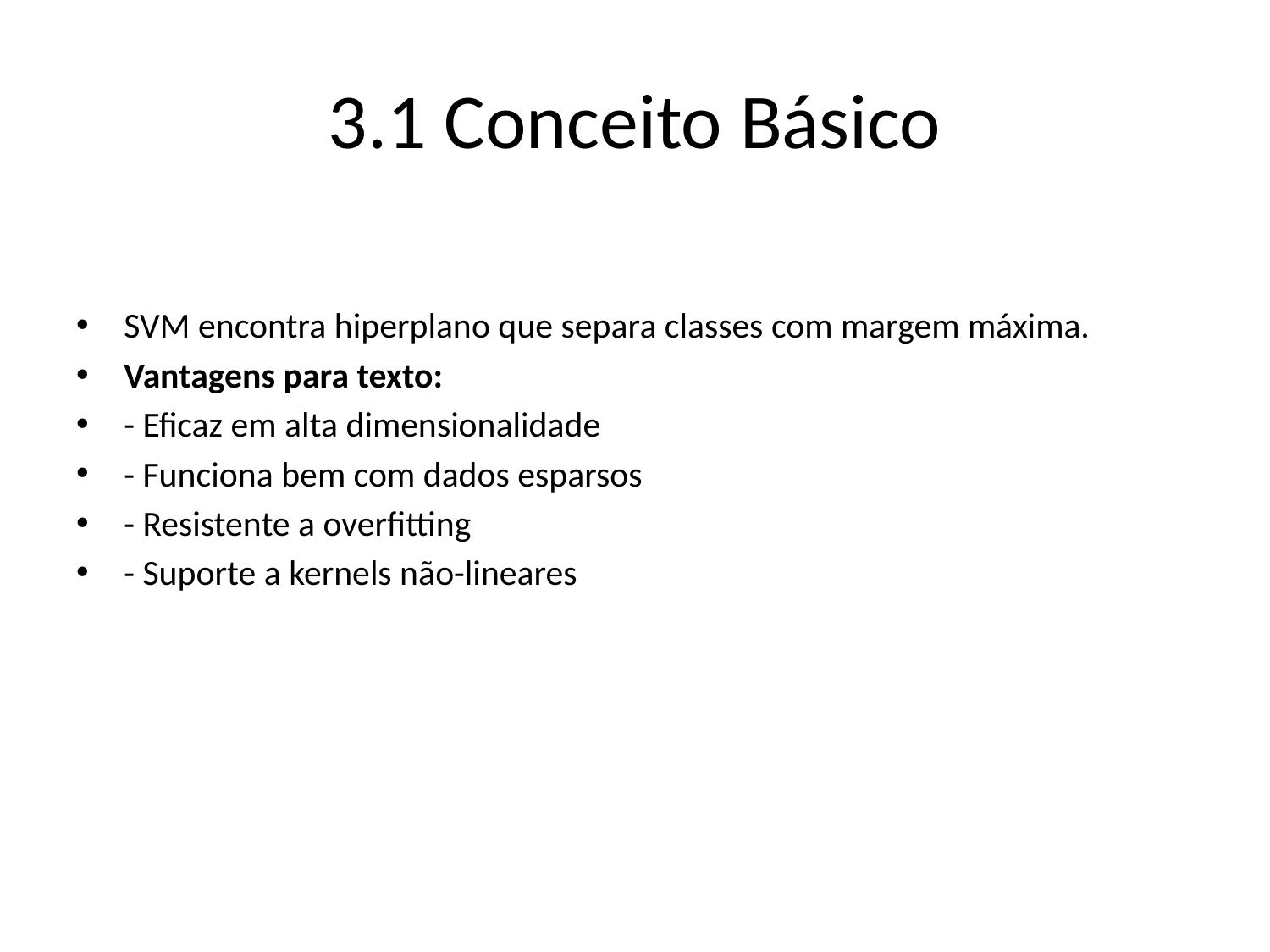

# 3.1 Conceito Básico

SVM encontra hiperplano que separa classes com margem máxima.
Vantagens para texto:
- Eficaz em alta dimensionalidade
- Funciona bem com dados esparsos
- Resistente a overfitting
- Suporte a kernels não-lineares